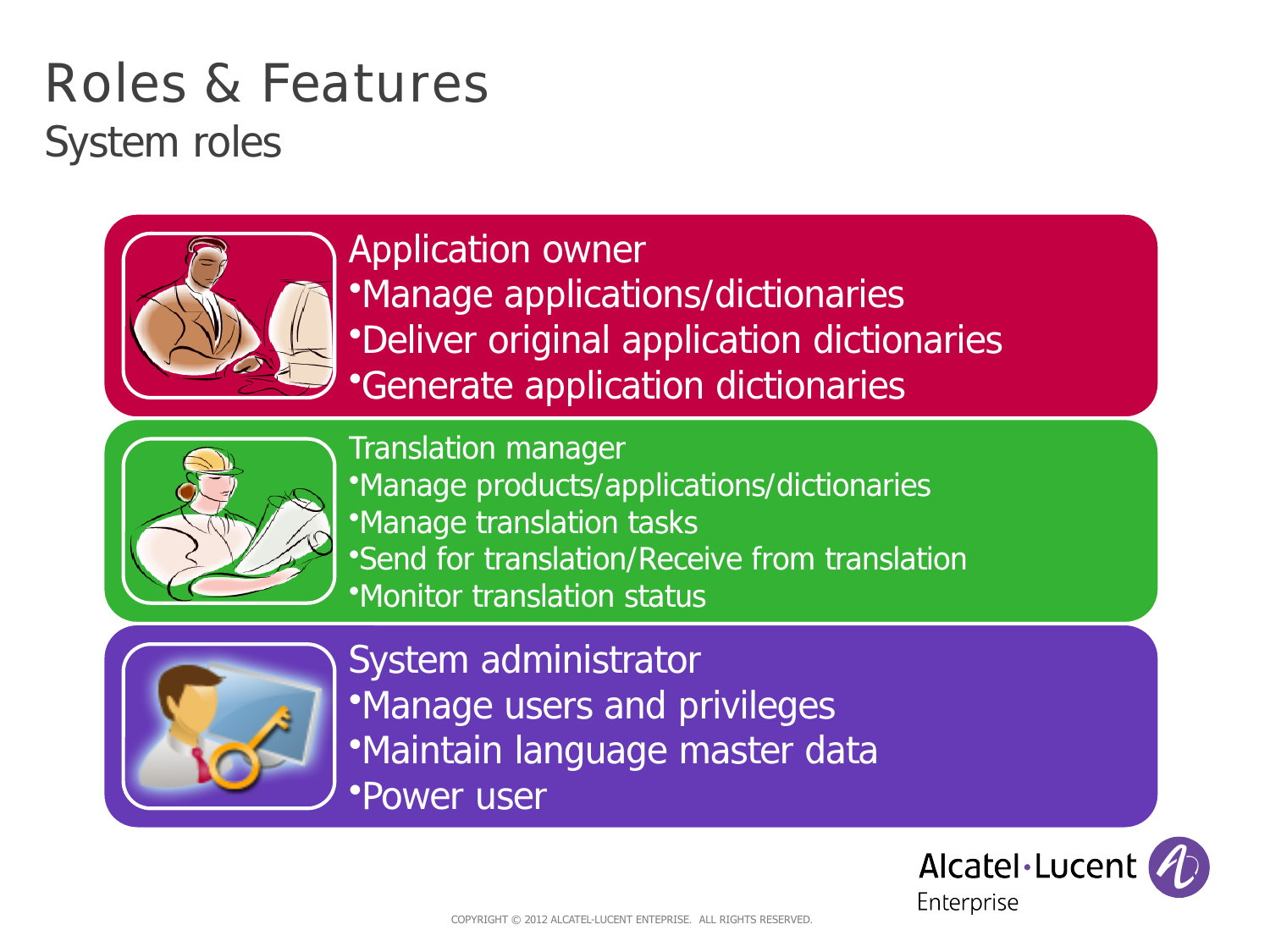

# Roles & Features System roles
Application owner
Manage applications/dictionaries
Deliver original application dictionaries
Translation manager
Manage products/applications/dictionaries
Manage translation tasks
System administrator
Manage users and privileges
Maintain language master data
Generate application dictionaries
Monitor translation status
Power user
Send for translation/Receive from translation
Translation manager
Manage applications/dictionaries
System administrator